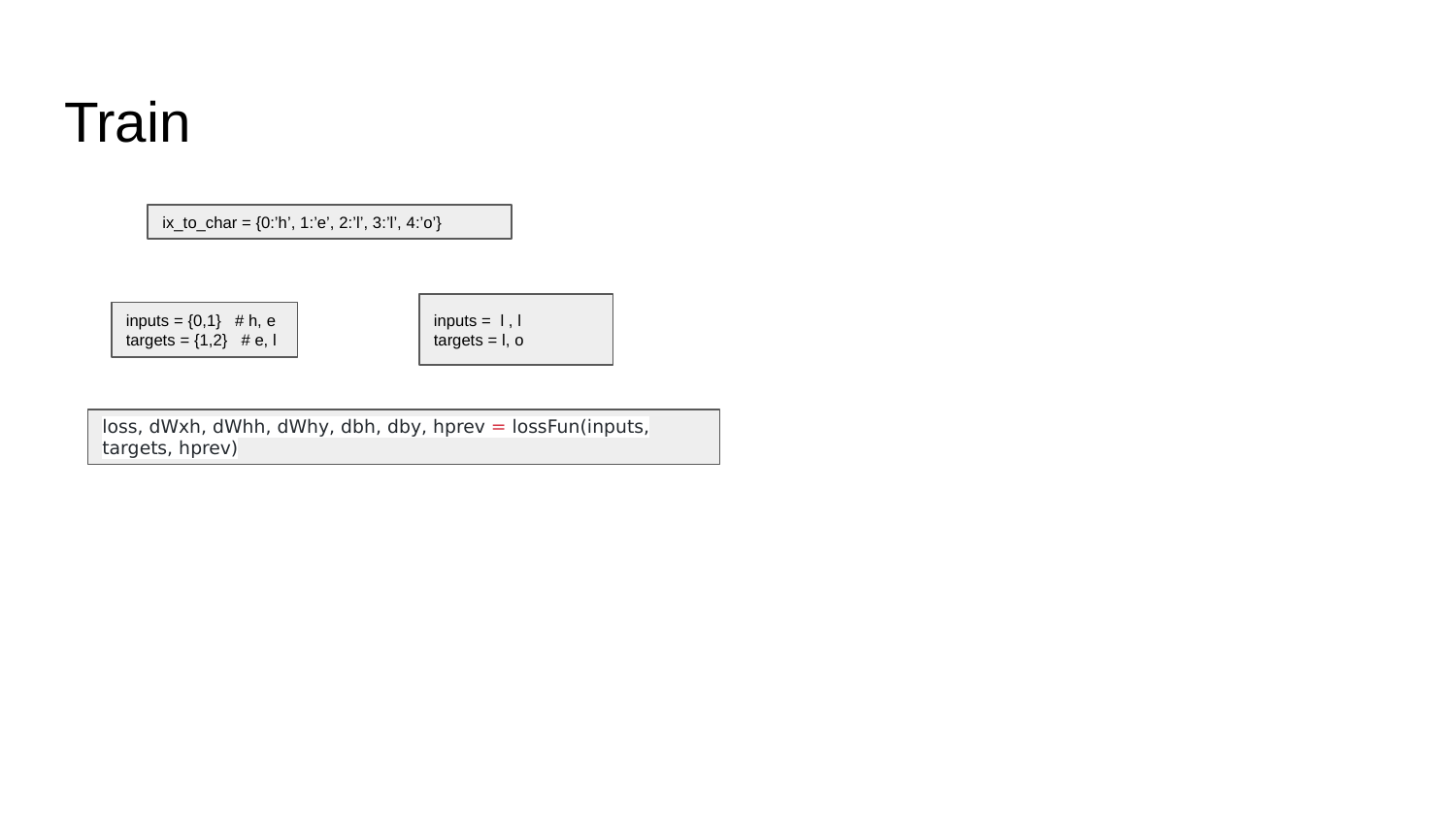

# Train

ix_to_char = {0:’h’, 1:’e’, 2:’l’, 3:’l’, 4:’o’}
inputs =  l , l
targets = l, o
inputs = {0,1}   # h, e
targets = {1,2}   # e, l
loss, dWxh, dWhh, dWhy, dbh, dby, hprev = lossFun(inputs, targets, hprev)